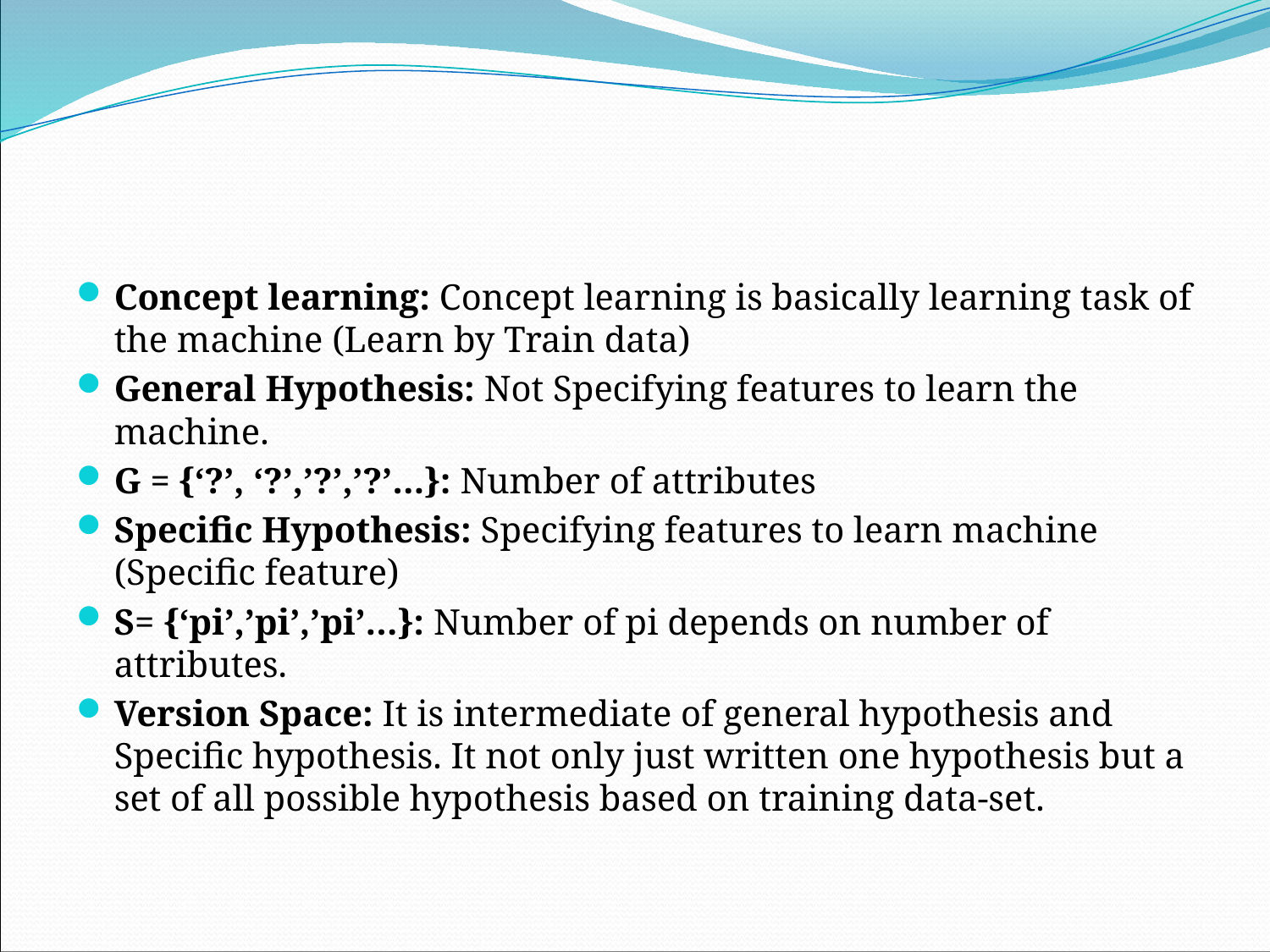

#
Concept learning: Concept learning is basically learning task of the machine (Learn by Train data)
General Hypothesis: Not Specifying features to learn the machine.
G = {‘?’, ‘?’,’?’,’?’…}: Number of attributes
Specific Hypothesis: Specifying features to learn machine (Specific feature)
S= {‘pi’,’pi’,’pi’…}: Number of pi depends on number of attributes.
Version Space: It is intermediate of general hypothesis and Specific hypothesis. It not only just written one hypothesis but a set of all possible hypothesis based on training data-set.